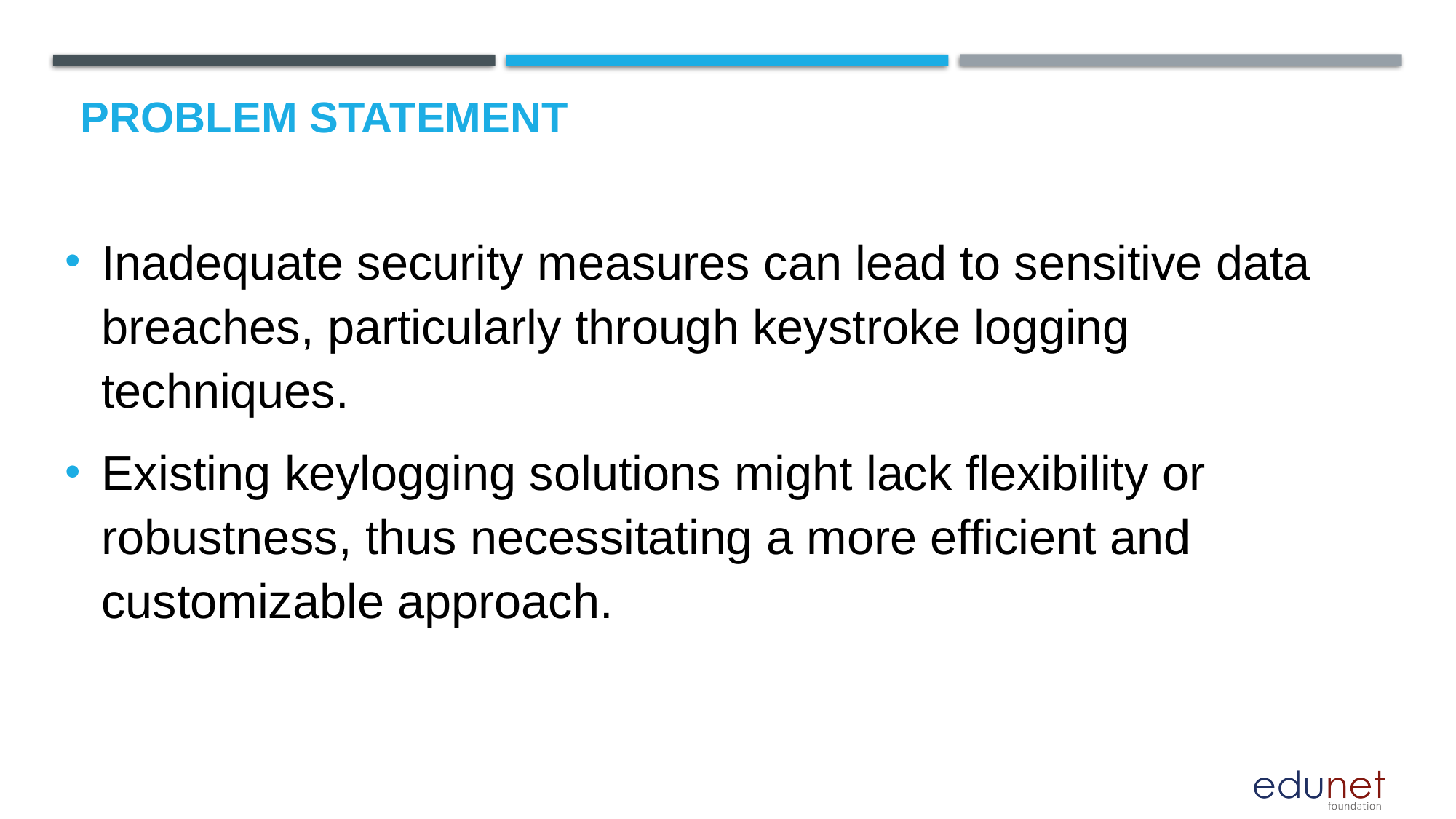

# Problem Statement
Inadequate security measures can lead to sensitive data breaches, particularly through keystroke logging techniques.
Existing keylogging solutions might lack flexibility or robustness, thus necessitating a more efficient and customizable approach.